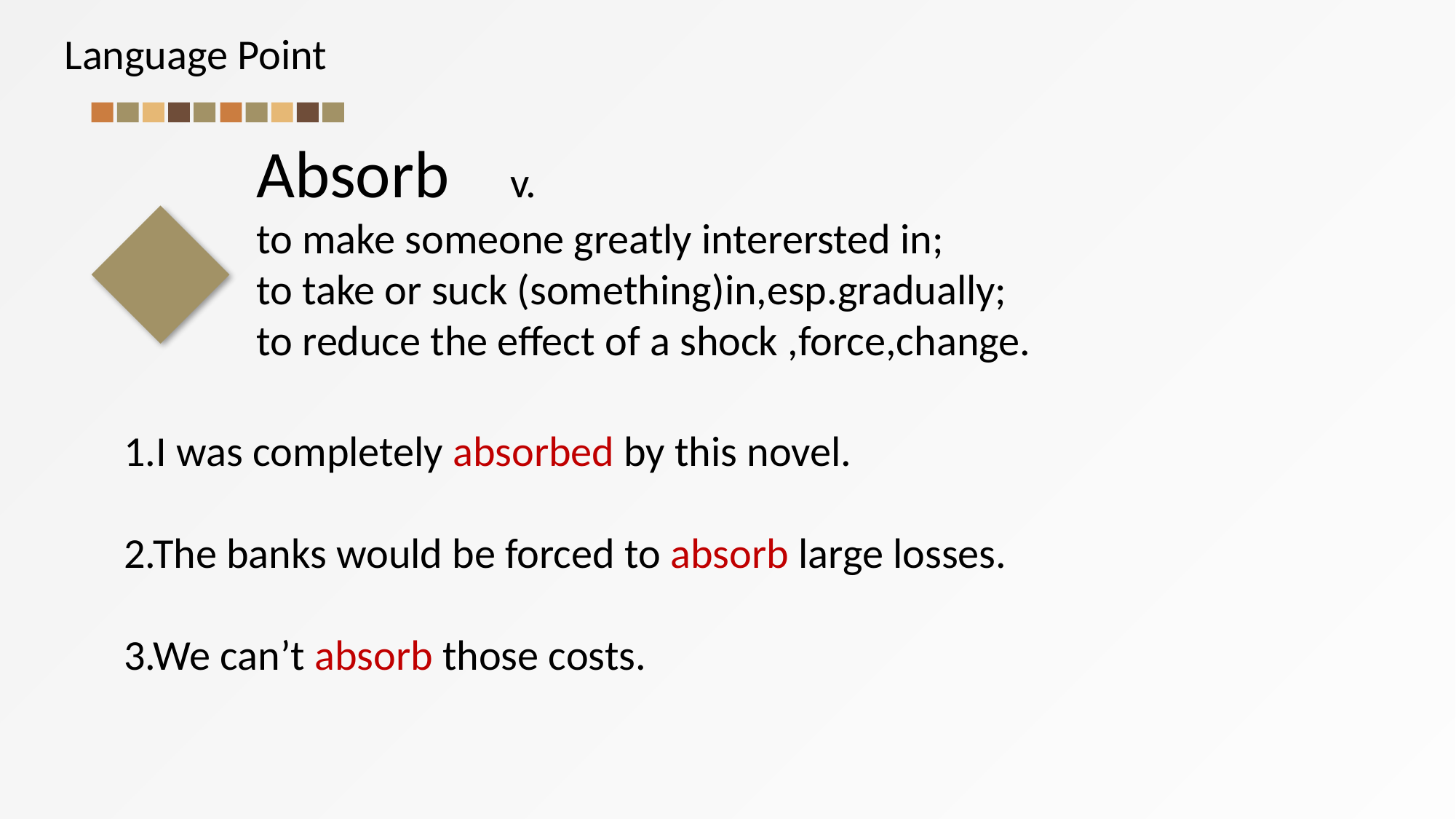

Language Point

Absorb    v.
to make someone greatly interersted in;
to take or suck (something)in,esp.gradually;
to reduce the effect of a shock ,force,change.

1.I was completely absorbed by this novel.

2.The banks would be forced to absorb large losses.

3.We can’t absorb those costs.